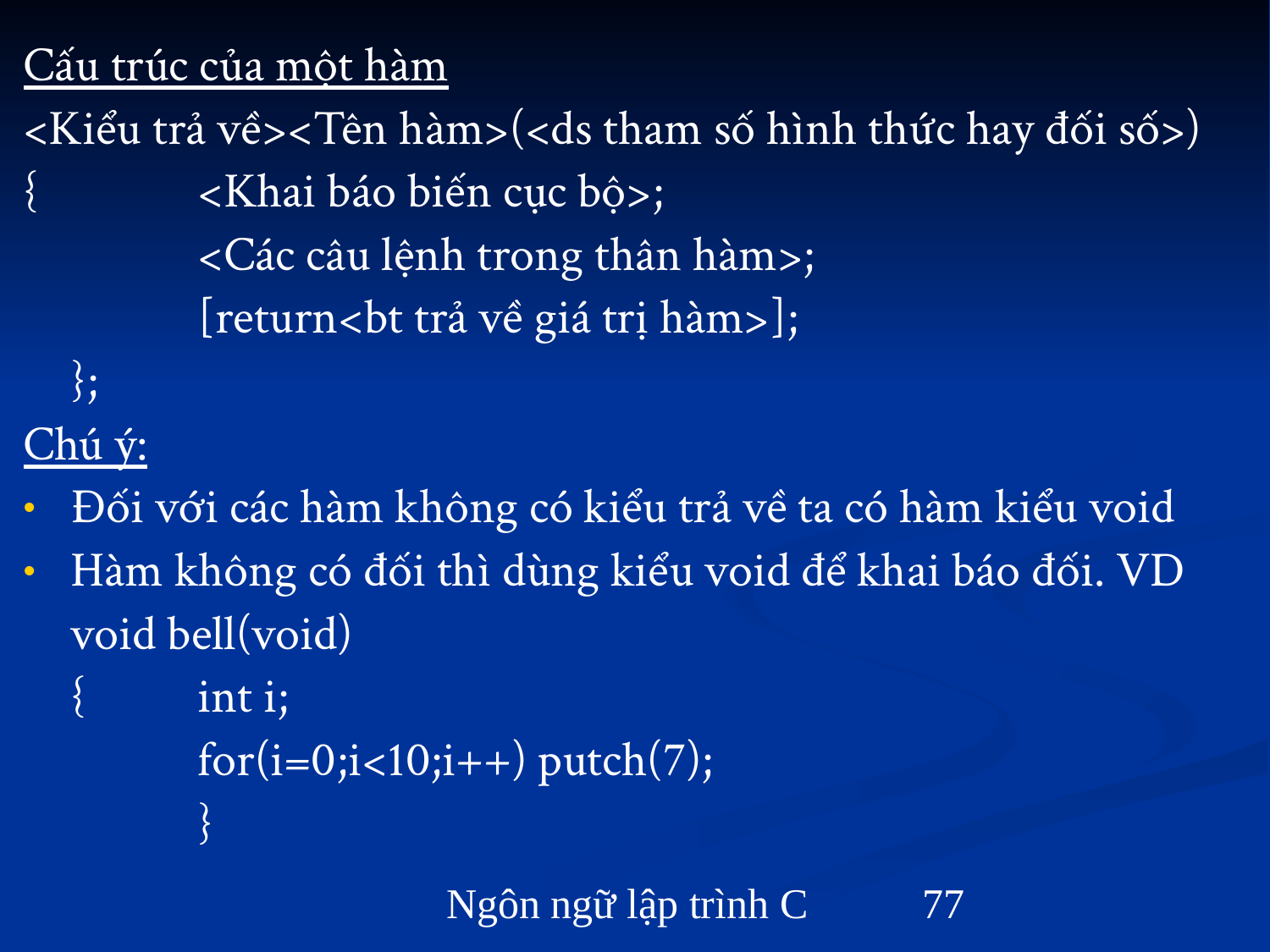

Cấu trúc của một hàm
<Kiểu trả về><Tên hàm>(<ds tham số hình thức hay đối số>)
{		<Khai báo biến cục bộ>;
		<Các câu lệnh trong thân hàm>;
		[return<bt trả về giá trị hàm>];
	};
Chú ý:
Đối với các hàm không có kiểu trả về ta có hàm kiểu void
Hàm không có đối thì dùng kiểu void để khai báo đối. VD
	void bell(void)
	{	int i;
		for(i=0;i<10;i++) putch(7);
		}
Ngôn ngữ lập trình C
77